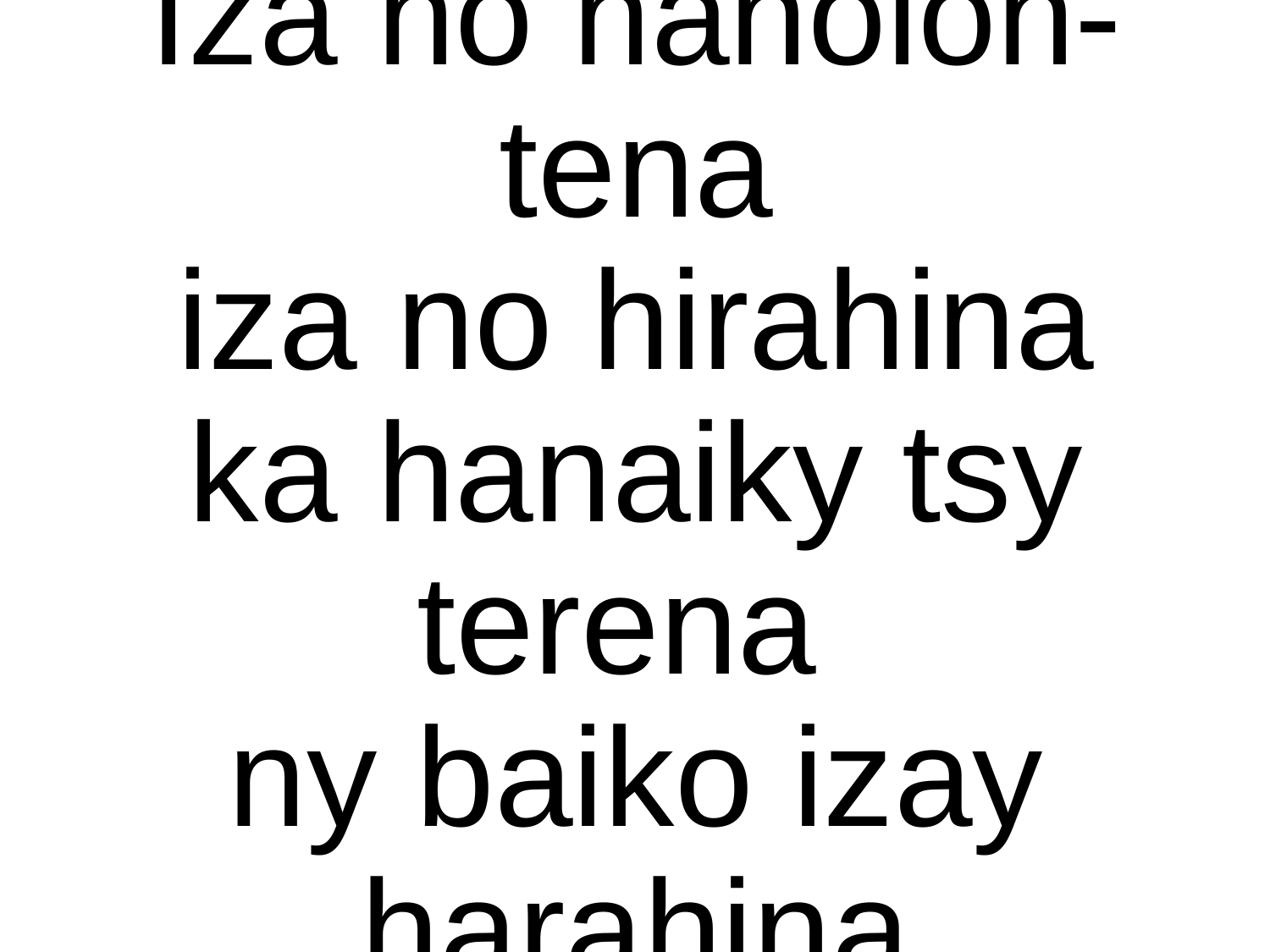

Iza no hanolon-tena
iza no hirahina
ka hanaiky tsy terena
ny baiko izay harahina